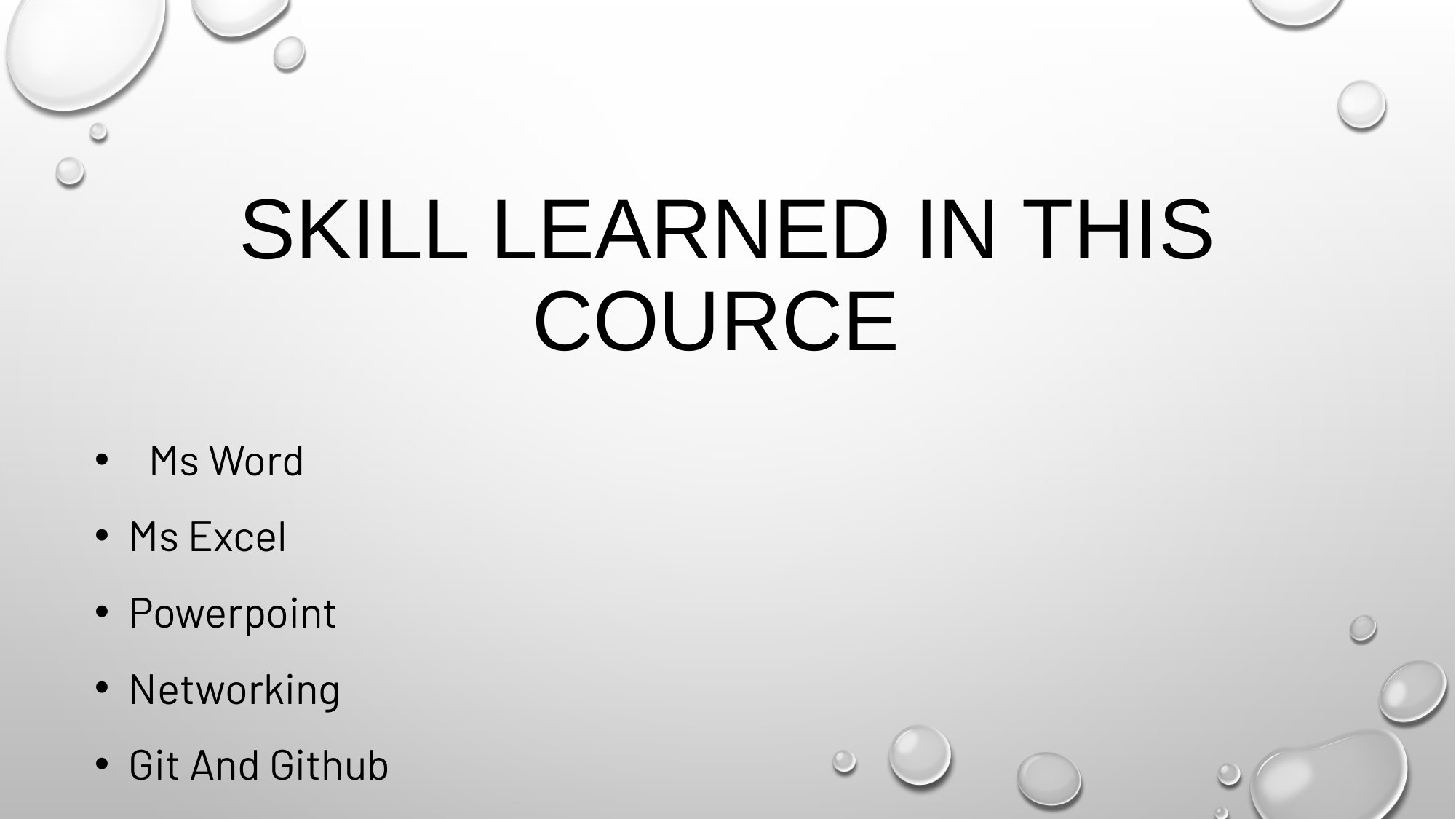

# Skill learned In this cource
Ms Word
Ms Excel
Powerpoint
Networking
Git And Github